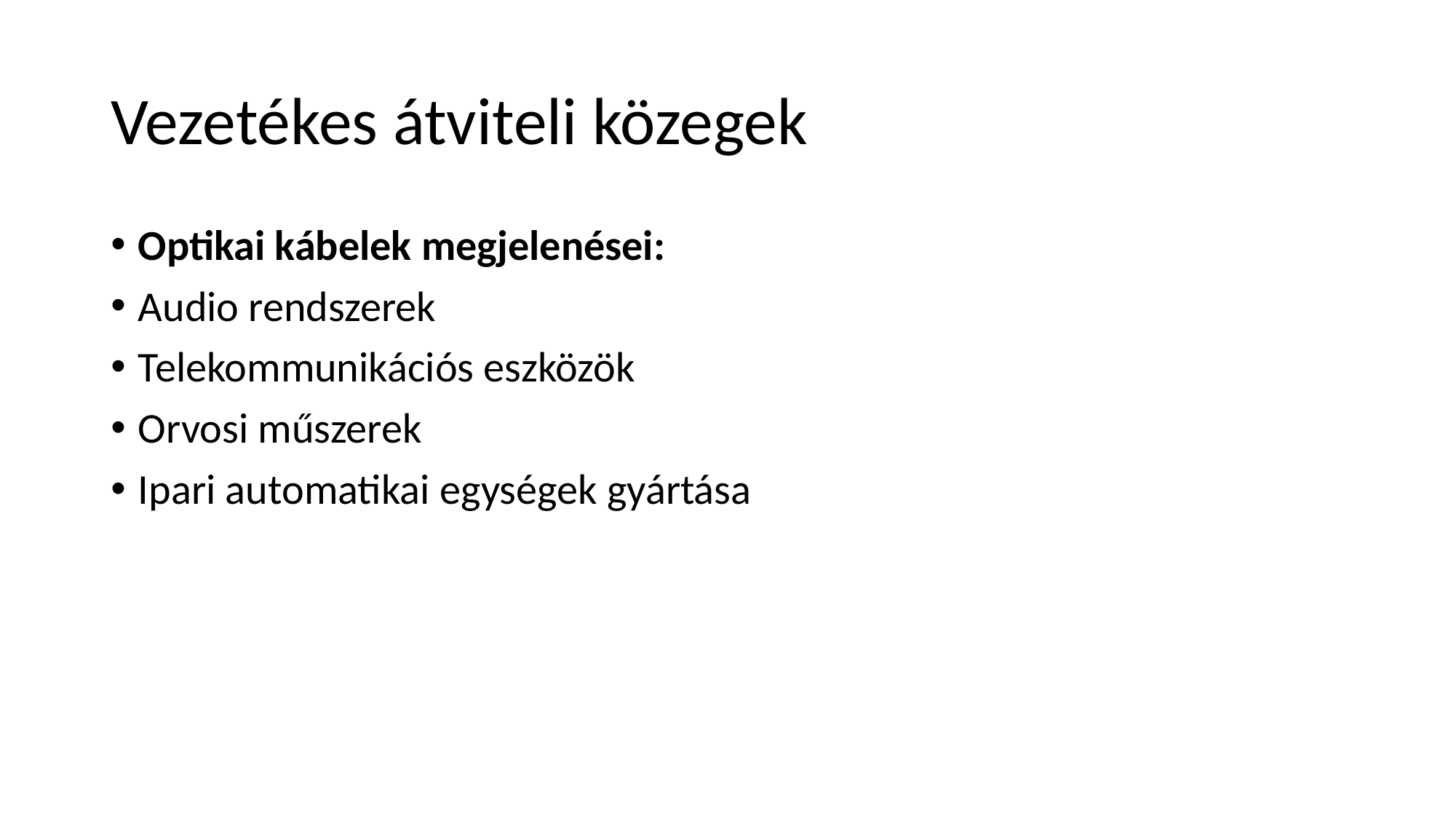

# Vezetékes átviteli közegek
Optikai kábelek megjelenései:
Audio rendszerek
Telekommunikációs eszközök
Orvosi műszerek
Ipari automatikai egységek gyártása